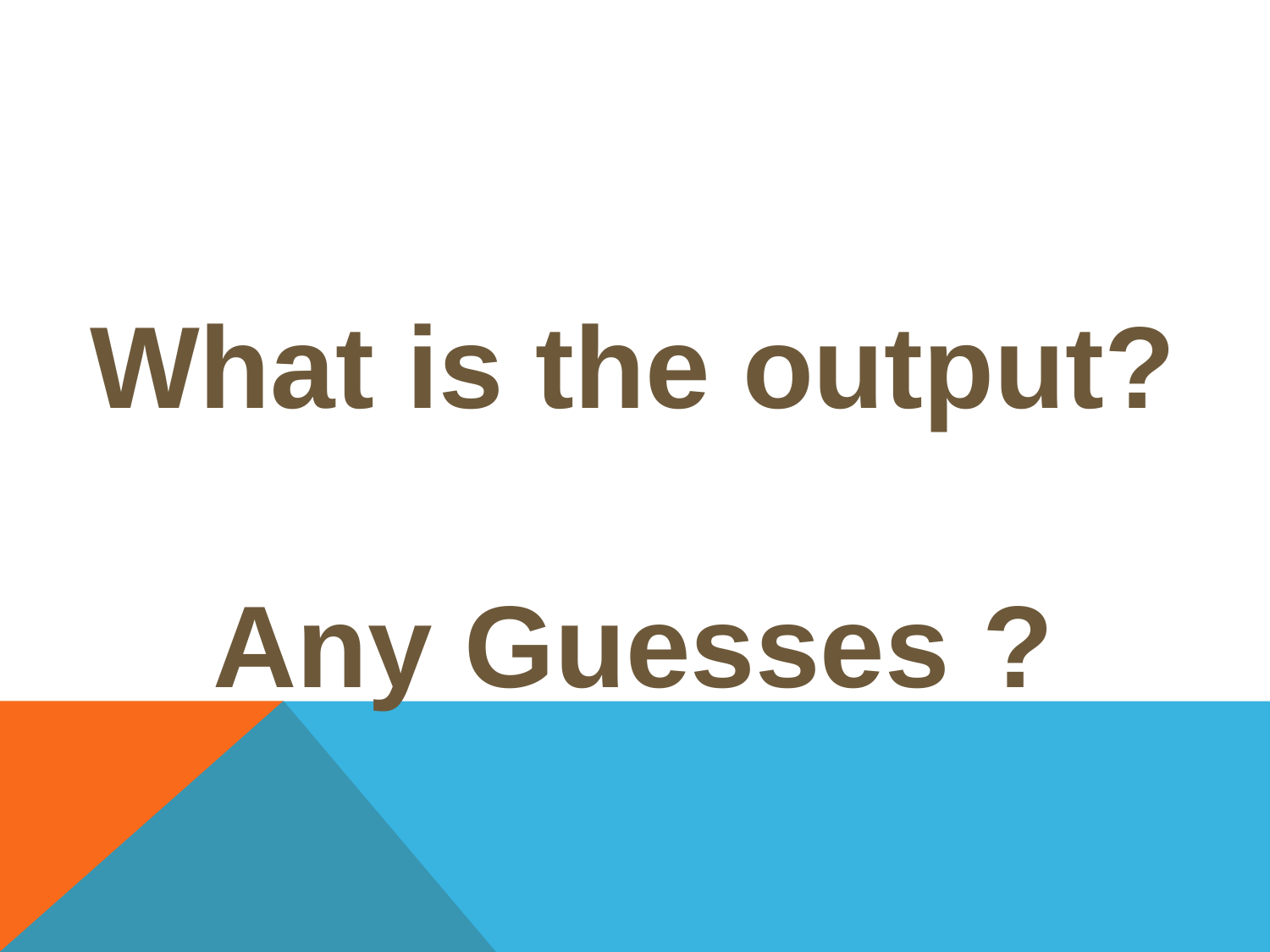

What is the output?

Any Guesses ?